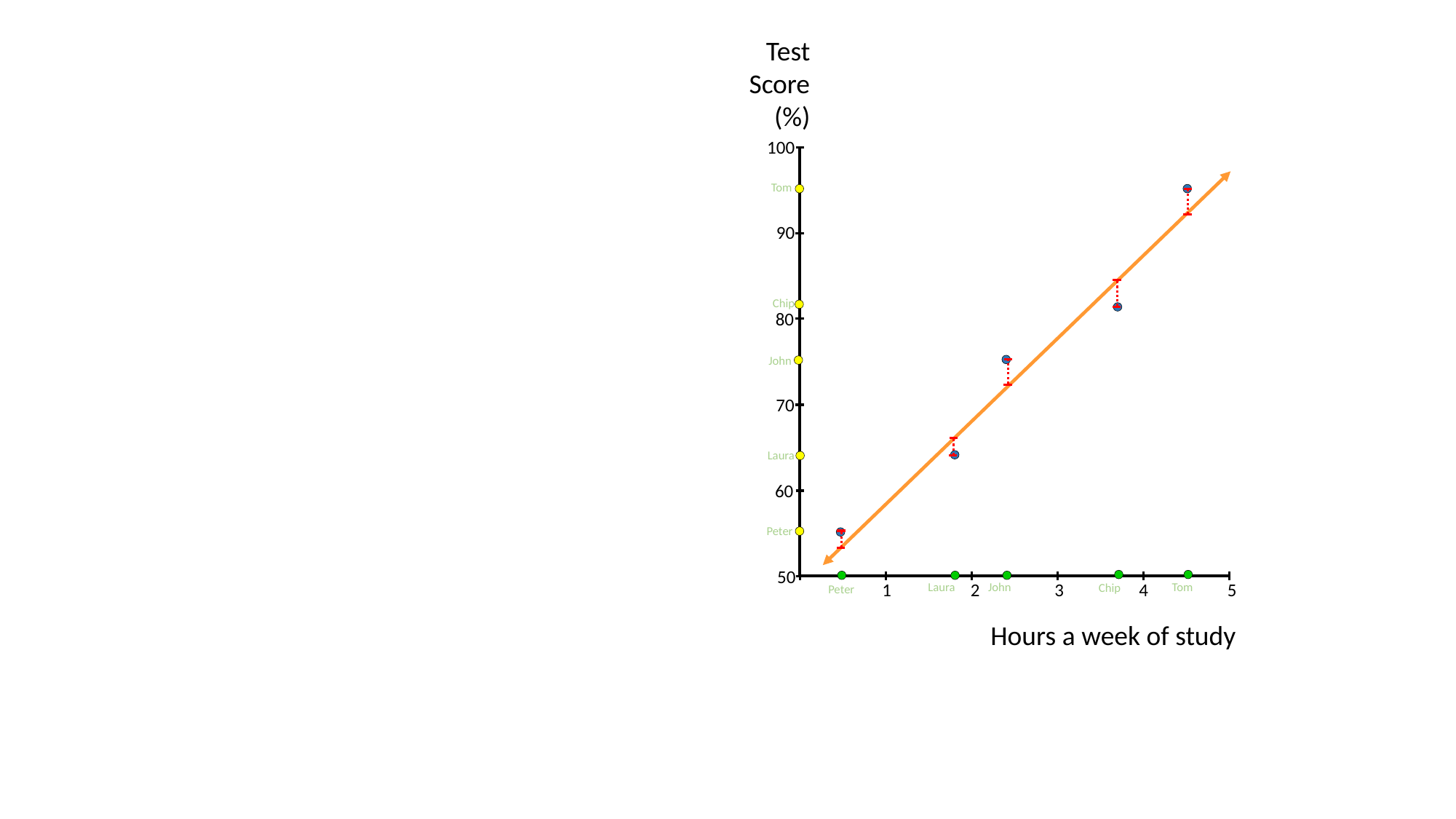

Test
Score
(%)
100
90
80
70
60
50
Tom

Chip

John

Laura

Peter

1                   2                  3                  4                   5
Hours a week of study
Laura
John
Tom
Chip
Peter